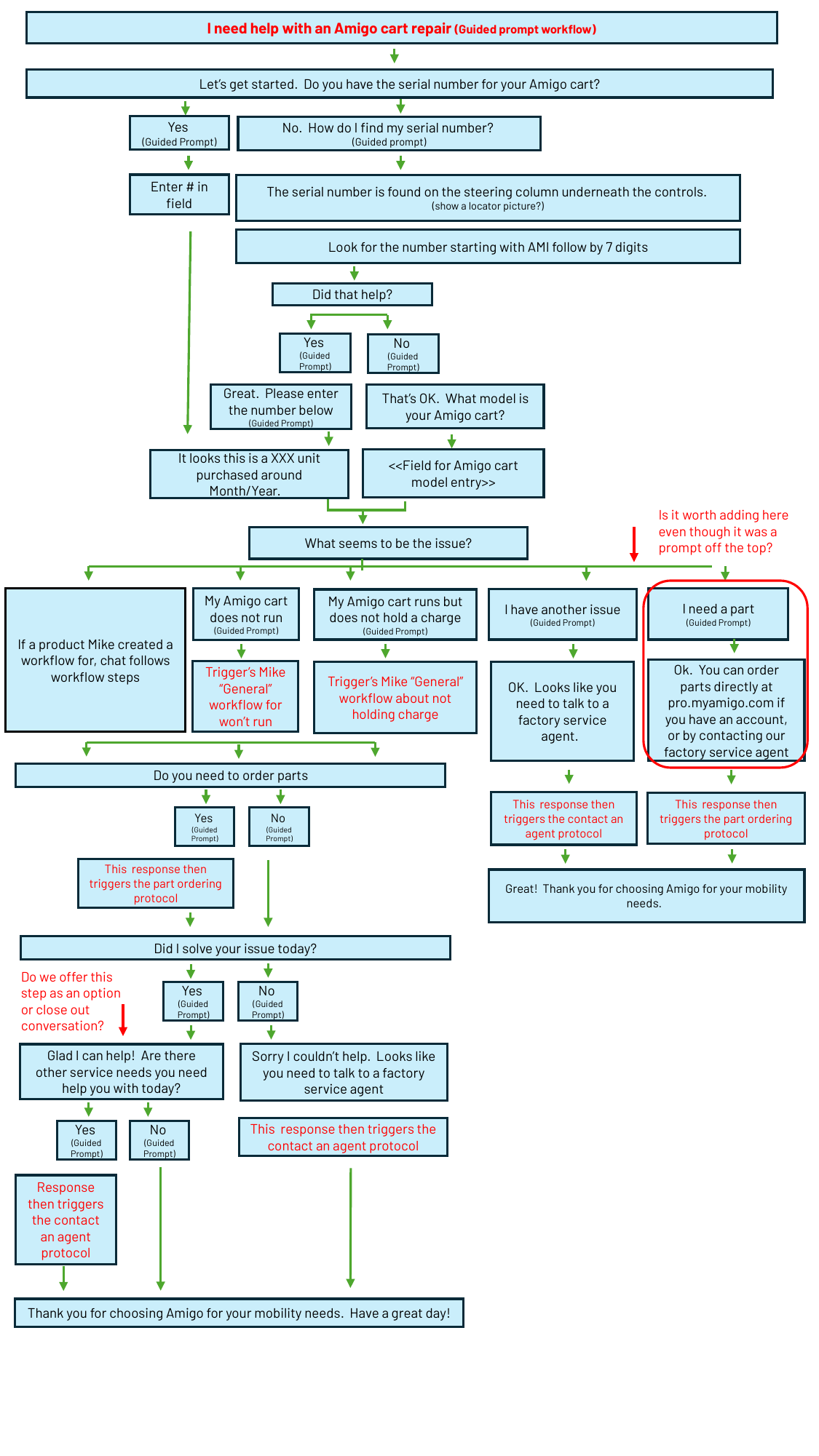

I need help with an Amigo cart repair (Guided prompt workflow)
Let’s get started.  Do you have the serial number for your Amigo cart?
Yes
(Guided Prompt)
No.  How do I find my serial number?
(Guided prompt)
Enter # in field
The serial number is found on the steering column underneath the controls.
(show a locator picture?)
Look for the number starting with AMI follow by 7 digits
Did that help?
Yes
(Guided Prompt)
No
(Guided Prompt)
Great.  Please enter the number below
(Guided Prompt)
That’s OK.  What model is your Amigo cart?
<<Field for Amigo cart model entry>>
It looks this is a XXX unit purchased around Month/Year.
Is it worth adding here even though it was a prompt off the top?
What seems to be the issue?

If a product Mike created a workflow for, chat follows workflow steps
My Amigo cart does not run
(Guided Prompt)
I need a part
(Guided Prompt)
I have another issue
(Guided Prompt)
My Amigo cart runs but does not hold a charge
(Guided Prompt)
Ok.  You can order parts directly at pro.myamigo.com if you have an account, or by contacting our factory service agent
Trigger’s Mike “General” workflow for won’t run
OK.  Looks like you need to talk to a factory service agent.
Trigger’s Mike “General” workflow about not holding charge
Do you need to order parts
This  response then triggers the contact an agent protocol
This  response then triggers the part ordering protocol
Yes
(Guided Prompt)
No
(Guided Prompt)
This  response then triggers the part ordering protocol
Great!  Thank you for choosing Amigo for your mobility needs.
Did I solve your issue today?
Do we offer this step as an option or close out conversation?
Yes
(Guided Prompt)
No
(Guided Prompt)
Glad I can help!  Are there other service needs you need help you with today?
Sorry I couldn’t help.  Looks like you need to talk to a factory service agent
This  response then triggers the contact an agent protocol
Yes
(Guided Prompt)
No
(Guided Prompt)
Response then triggers the contact an agent protocol
Thank you for choosing Amigo for your mobility needs.  Have a great day!